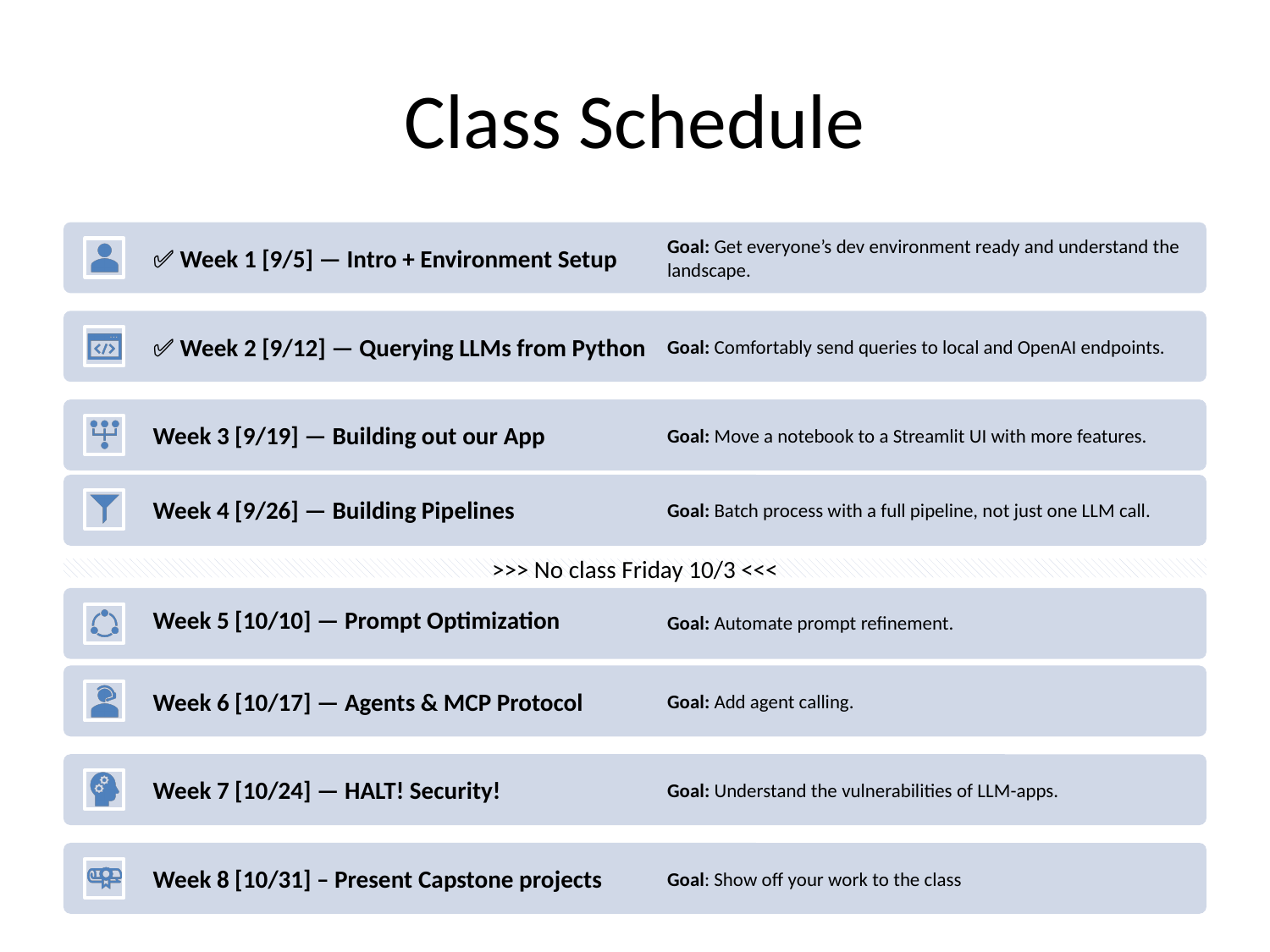

# Class Schedule
✅ Week 1 [9/5] — Intro + Environment Setup
Goal: Get everyone’s dev environment ready and understand the landscape.
✅ Week 2 [9/12] — Querying LLMs from Python
Goal: Comfortably send queries to local and OpenAI endpoints.
Week 3 [9/19] — Building out our App
Goal: Move a notebook to a Streamlit UI with more features.
Week 4 [9/26] — Building Pipelines
Goal: Batch process with a full pipeline, not just one LLM call.
Week 5 [10/10] — Prompt Optimization
Goal: Automate prompt refinement.
Week 6 [10/17] — Agents & MCP Protocol
Goal: Add agent calling.
Week 7 [10/24] — HALT! Security!
Goal: Understand the vulnerabilities of LLM-apps.
Week 8 [10/31] – Present Capstone projects
Goal: Show off your work to the class
>>> No class Friday 10/3 <<<